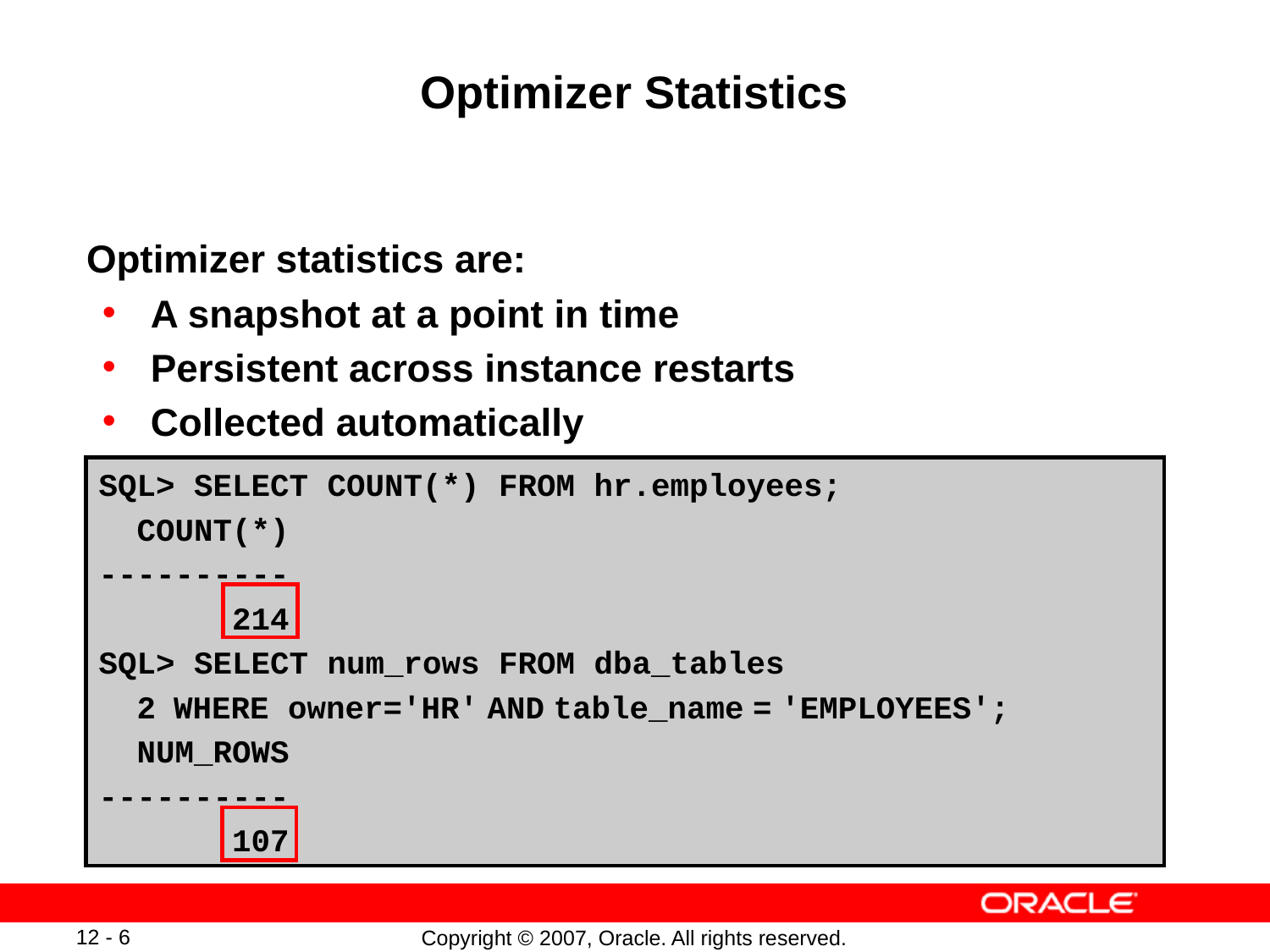

# Optimizer Statistics
Optimizer statistics are:
A snapshot at a point in time
Persistent across instance restarts
Collected automatically
SQL> SELECT COUNT(*) FROM hr.employees;
  COUNT(*)
----------
       214
SQL> SELECT num_rows FROM dba_tables
  2  WHERE owner='HR' AND table_name = 'EMPLOYEES';
  NUM_ROWS
----------
       107